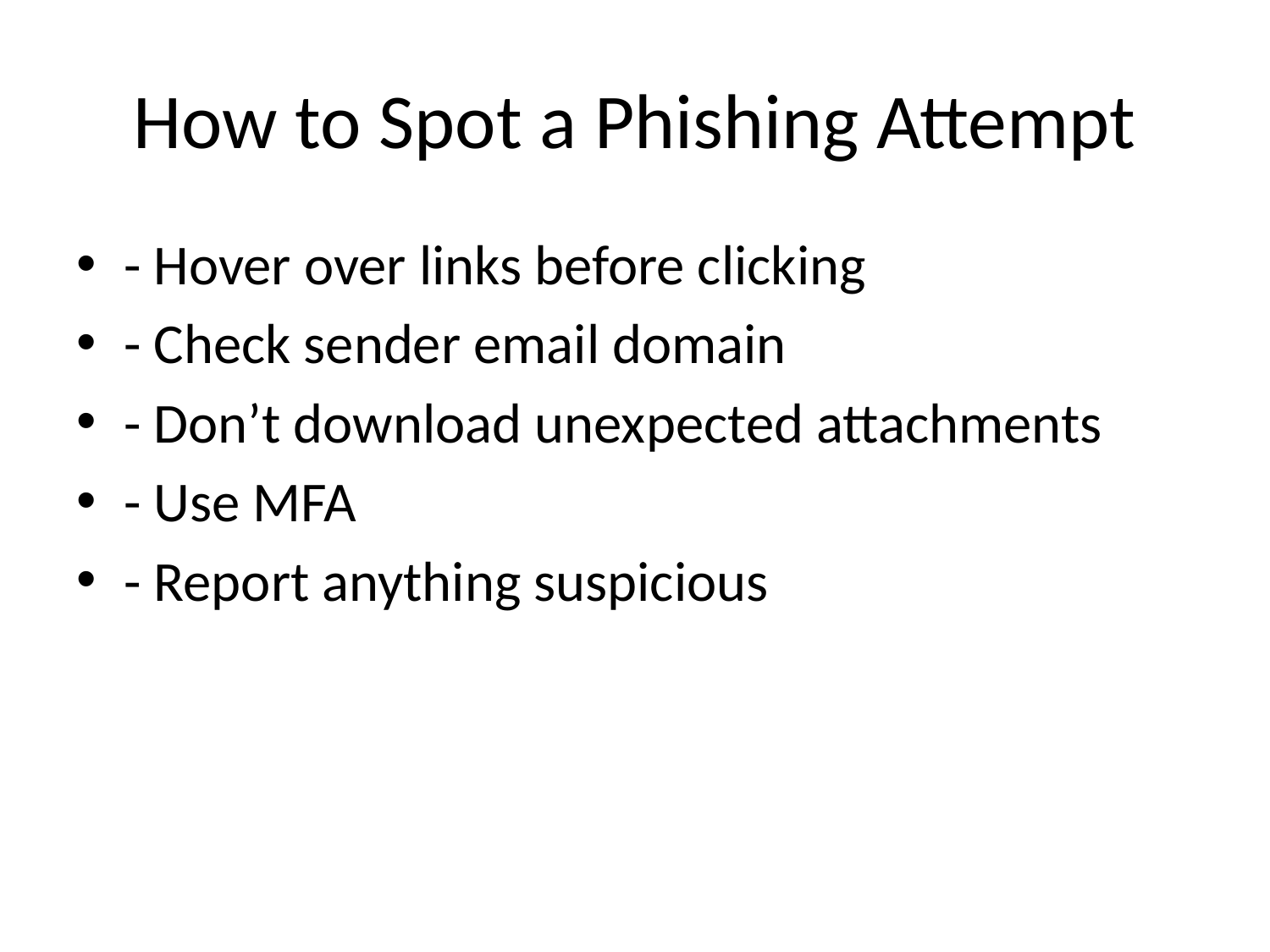

# How to Spot a Phishing Attempt
- Hover over links before clicking
- Check sender email domain
- Don’t download unexpected attachments
- Use MFA
- Report anything suspicious